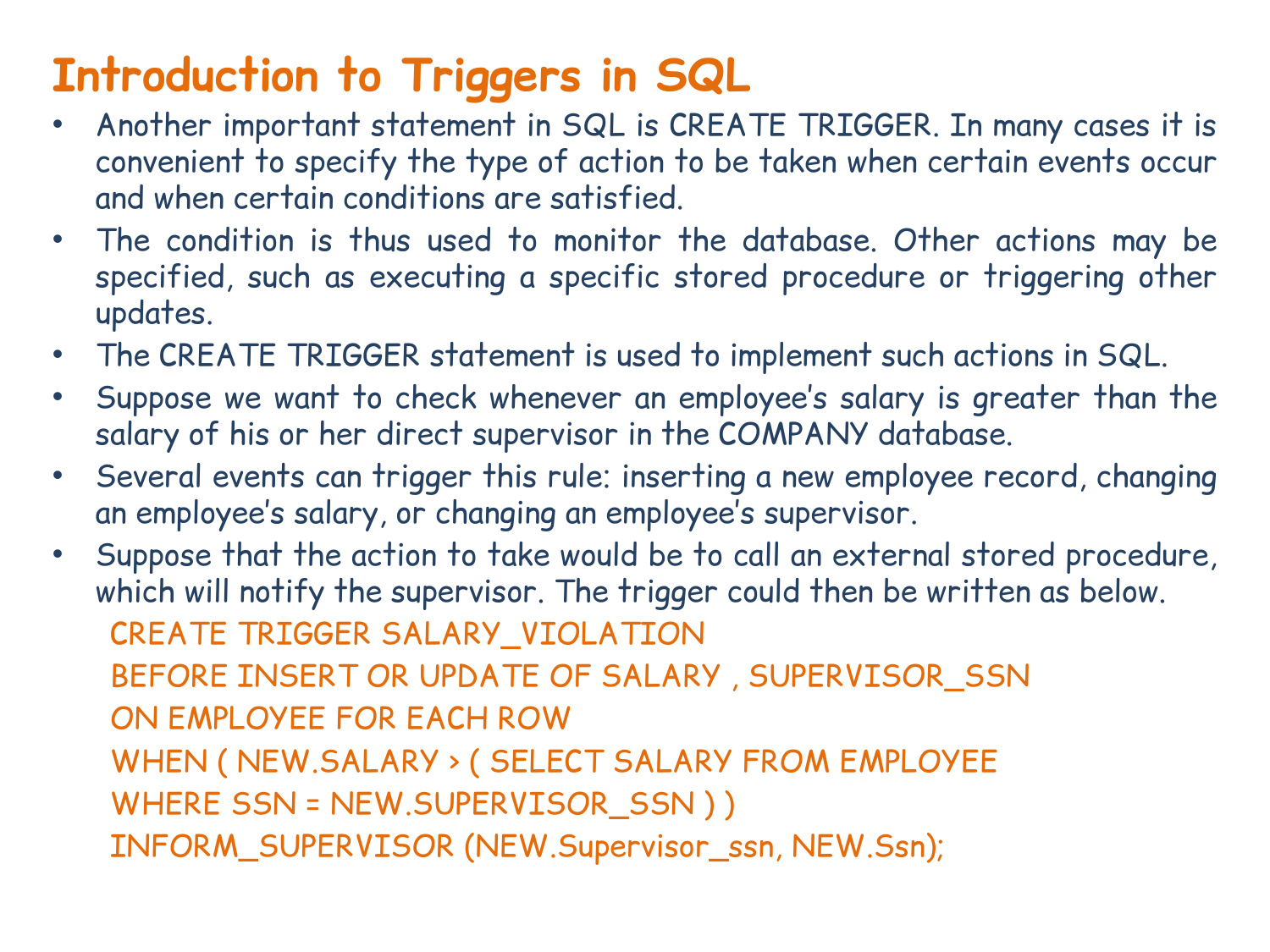

Introduction to Triggers in SQL
Another important statement in SQL is CREATE TRIGGER. In many cases it is convenient to specify the type of action to be taken when certain events occur and when certain conditions are satisfied.
The condition is thus used to monitor the database. Other actions may be specified, such as executing a specific stored procedure or triggering other updates.
The CREATE TRIGGER statement is used to implement such actions in SQL.
Suppose we want to check whenever an employee’s salary is greater than the salary of his or her direct supervisor in the COMPANY database.
Several events can trigger this rule: inserting a new employee record, changing an employee’s salary, or changing an employee’s supervisor.
Suppose that the action to take would be to call an external stored procedure, which will notify the supervisor. The trigger could then be written as below.
CREATE TRIGGER SALARY_VIOLATION
BEFORE INSERT OR UPDATE OF SALARY , SUPERVISOR_SSN
ON EMPLOYEE FOR EACH ROW
WHEN ( NEW.SALARY > ( SELECT SALARY FROM EMPLOYEE
WHERE SSN = NEW.SUPERVISOR_SSN ) )
INFORM_SUPERVISOR (NEW.Supervisor_ssn, NEW.Ssn);